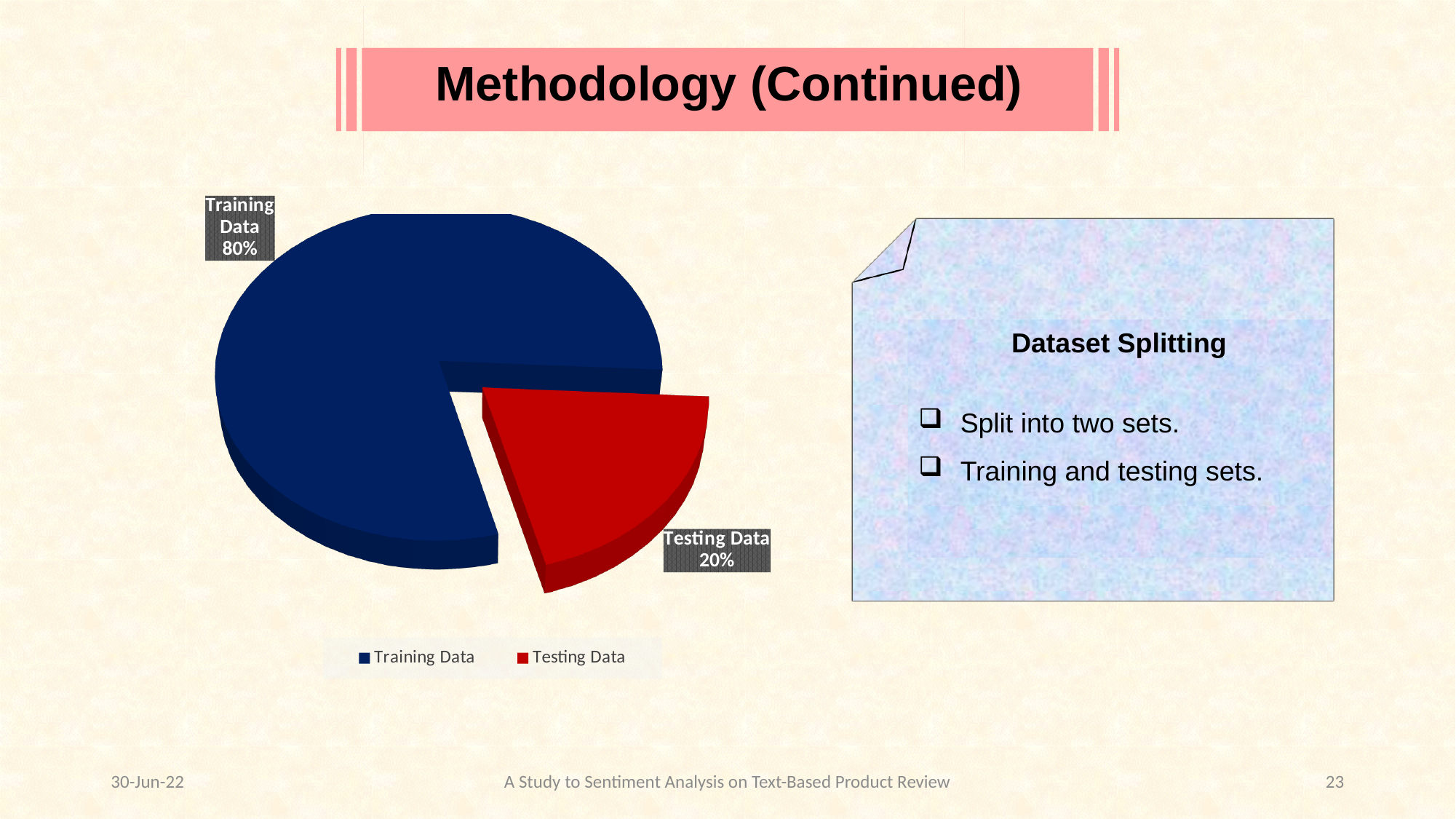

Methodology (Continued)

[unsupported chart]

Dataset Splitting

 Split into two sets.
 Training and testing sets.

30-Jun-22
A Study to Sentiment Analysis on Text-Based Product Review
23